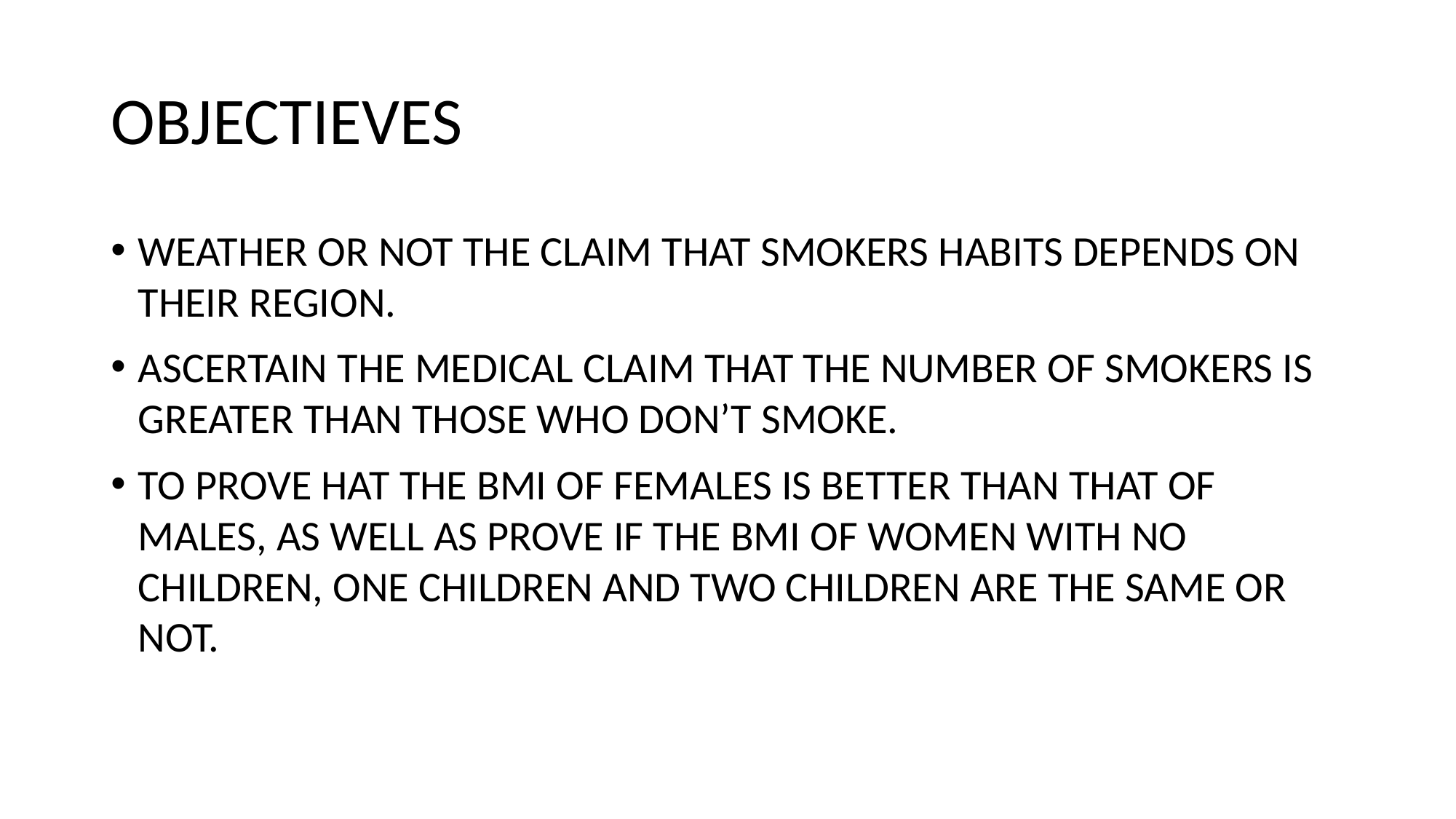

# OBJECTIEVES
Weather or not the claim that smokers habits depends on their region.
Ascertain the medical claim that the number of smokers is greater than those who don’t smoke.
To prove hat the BMI of females is better than that of males, as well as prove if the BMI of women with no children, one children and two children are the same or not.